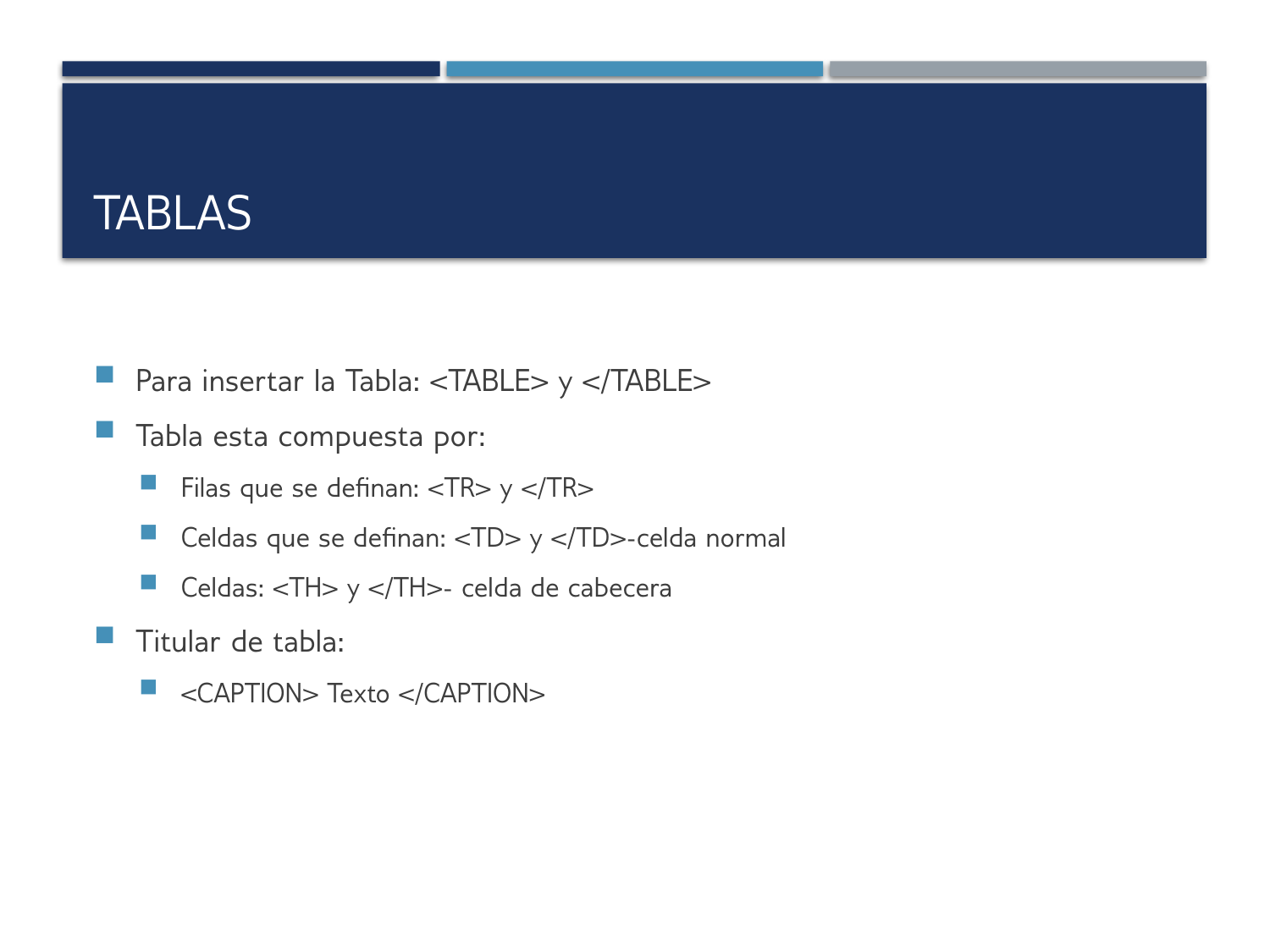

# Tablas
Para insertar la Tabla: <TABLE> y </TABLE>
Tabla esta compuesta por:
Filas que se definan: <TR> y </TR>
Celdas que se definan: <TD> y </TD>-celda normal
Celdas: <TH> y </TH>- celda de cabecera
Titular de tabla:
<CAPTION> Texto </CAPTION>